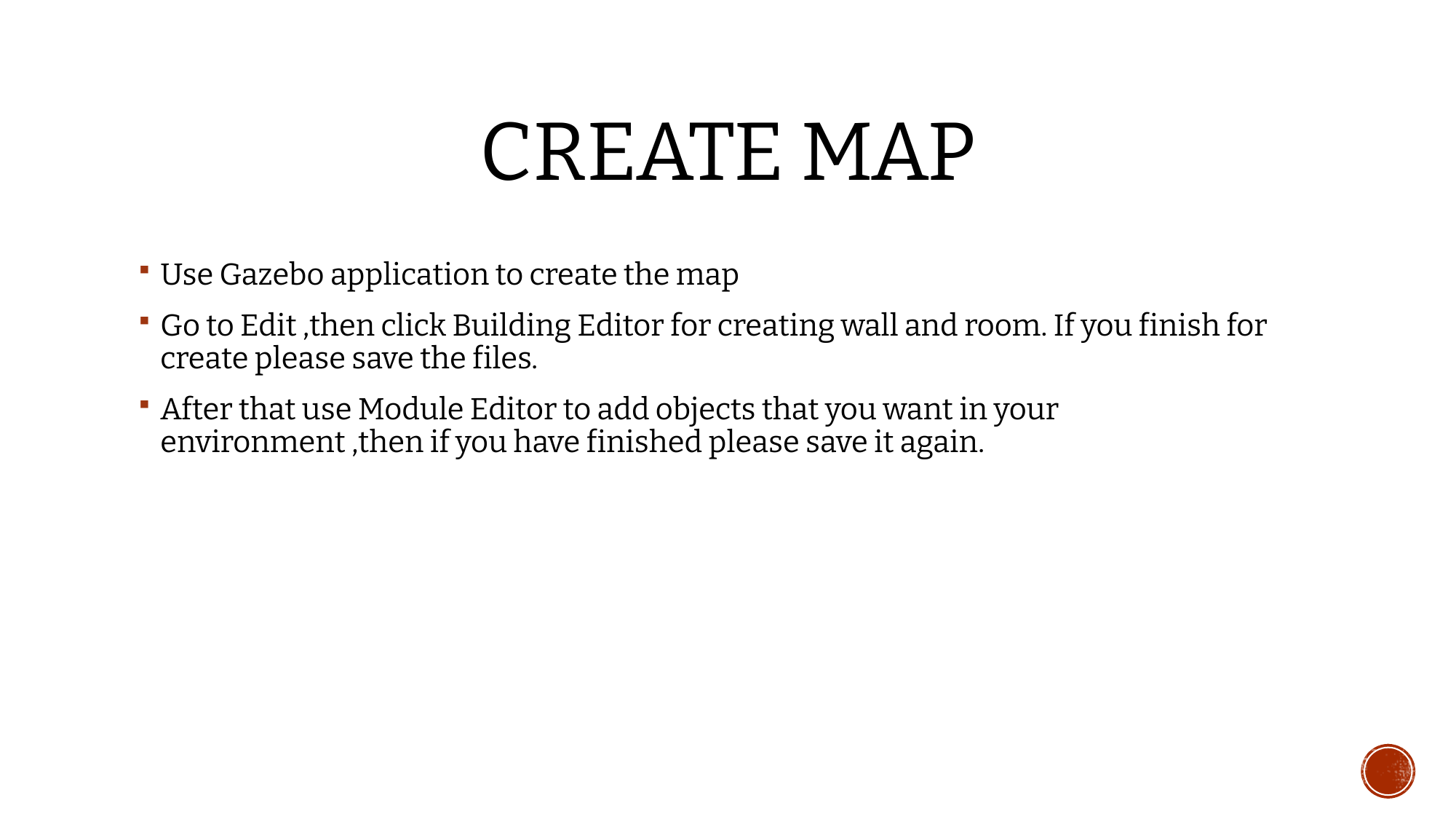

# Create map
Use Gazebo application to create the map
Go to Edit ,then click Building Editor for creating wall and room. If you finish for create please save the files.
After that use Module Editor to add objects that you want in your environment ,then if you have finished please save it again.